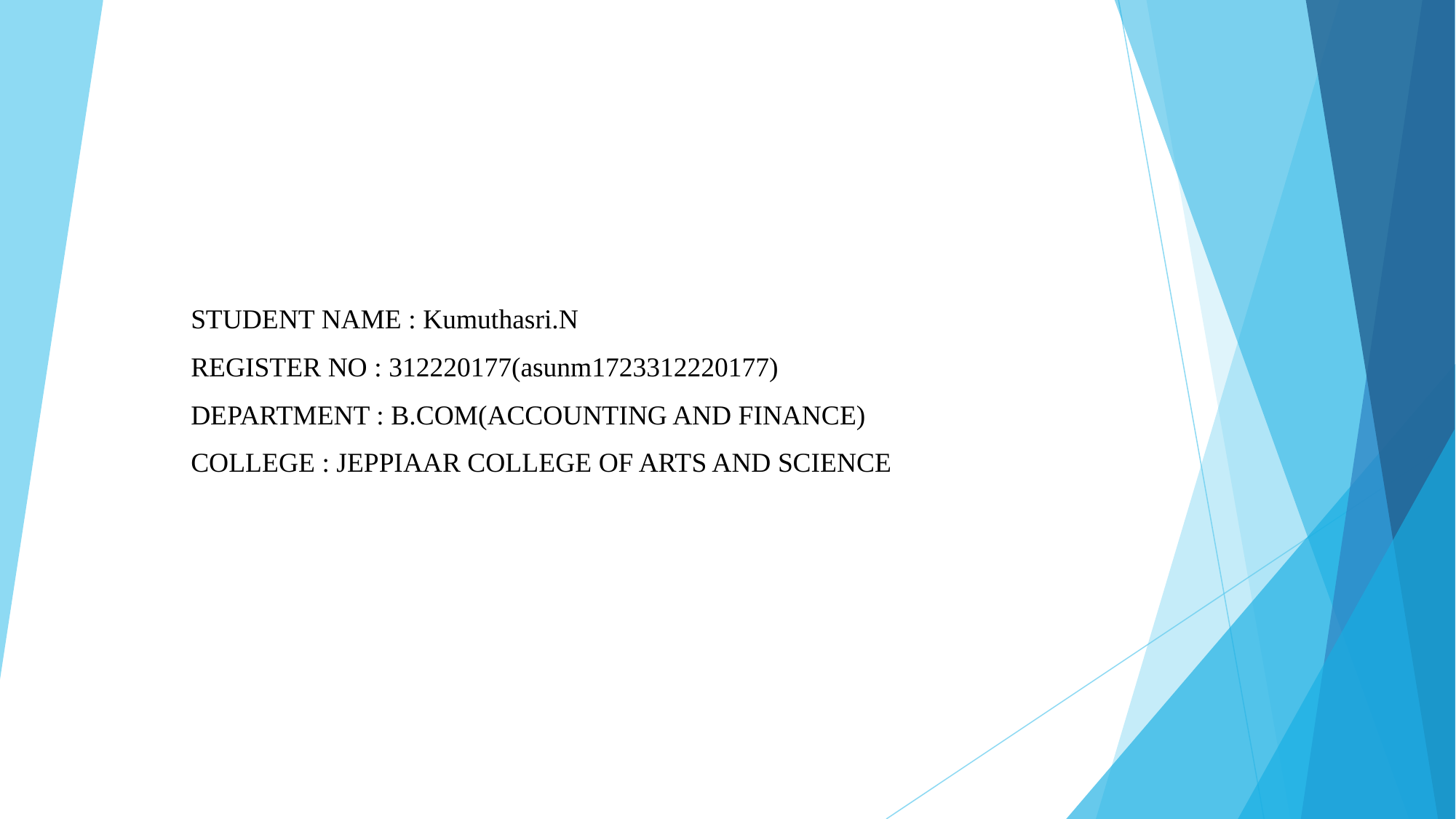

STUDENT NAME : Kumuthasri.N
REGISTER NO : 312220177(asunm1723312220177)
DEPARTMENT : B.COM(ACCOUNTING AND FINANCE)
COLLEGE : JEPPIAAR COLLEGE OF ARTS AND SCIENCE